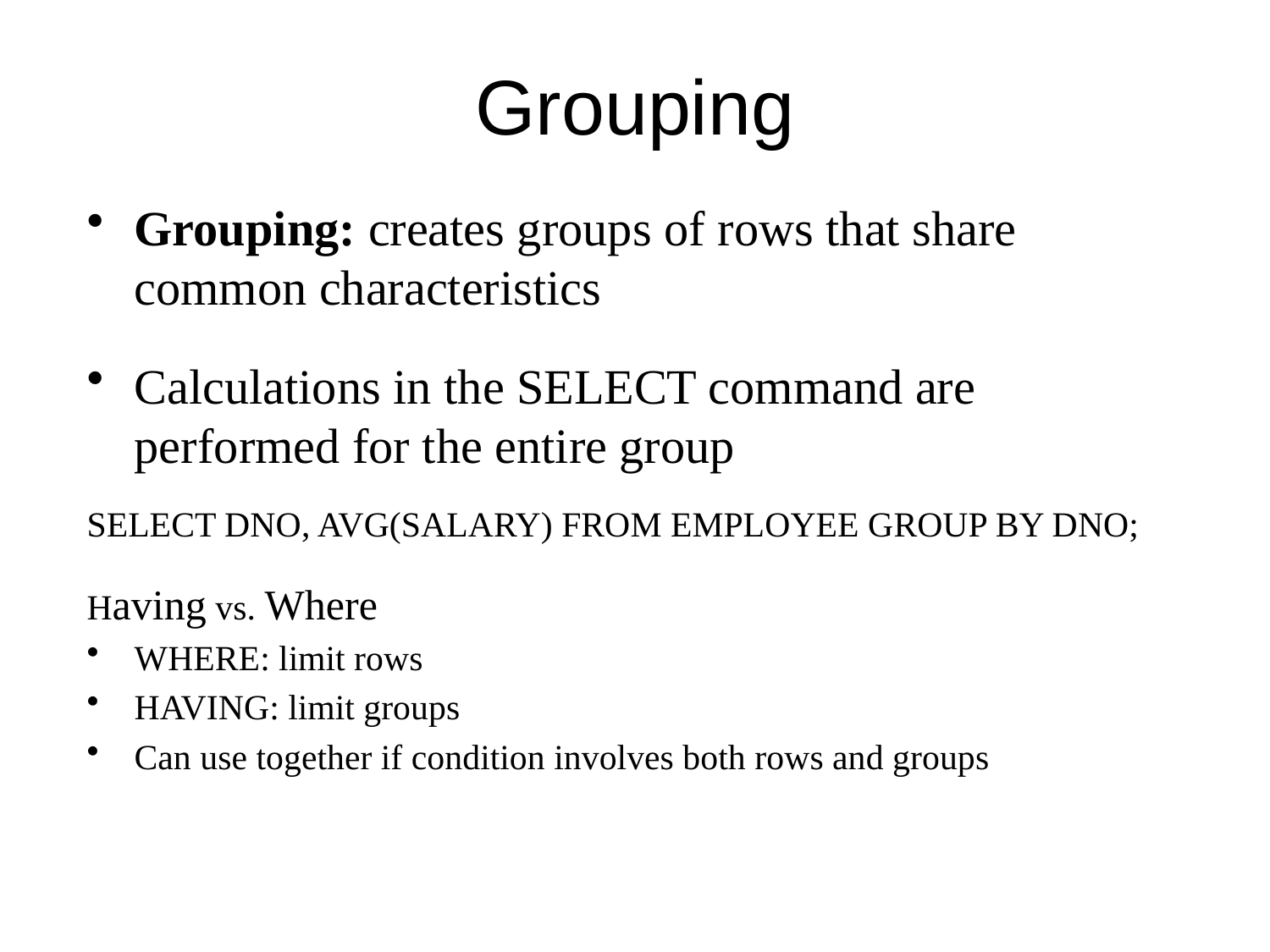

# Grouping
Grouping: creates groups of rows that share common characteristics
Calculations in the SELECT command are performed for the entire group
SELECT DNO, AVG(SALARY) FROM EMPLOYEE GROUP BY DNO;
Having vs. Where
WHERE: limit rows
HAVING: limit groups
Can use together if condition involves both rows and groups